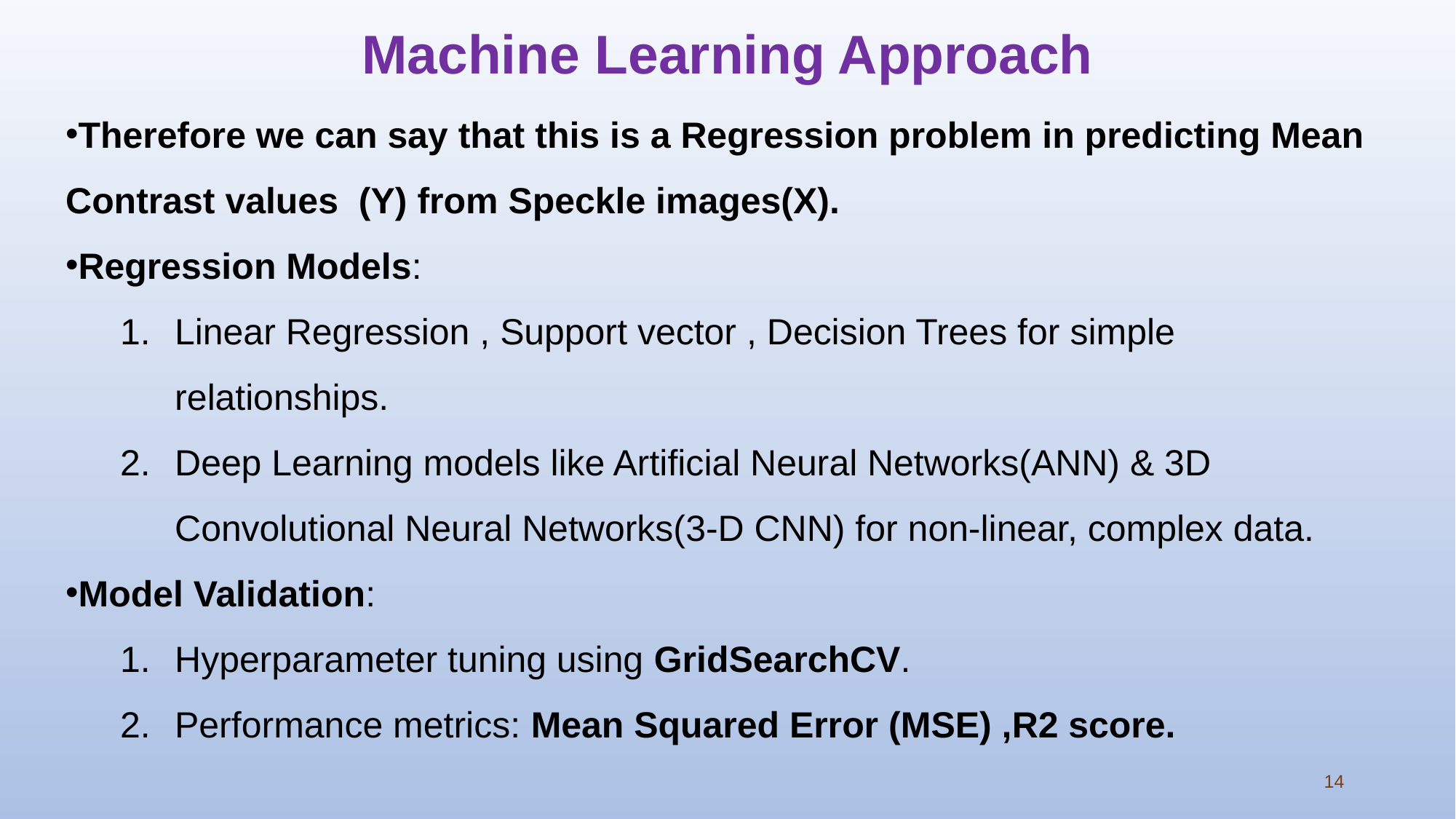

# Machine Learning Approach
Therefore we can say that this is a Regression problem in predicting Mean  Contrast values  (Y) from Speckle images(X).
Regression Models:
Linear Regression , Support vector , Decision Trees for simple relationships.
Deep Learning models like Artificial Neural Networks(ANN) & 3D Convolutional Neural Networks(3-D CNN) for non-linear, complex data.
Model Validation:
Hyperparameter tuning using GridSearchCV.
Performance metrics: Mean Squared Error (MSE) ,R2 score.
14